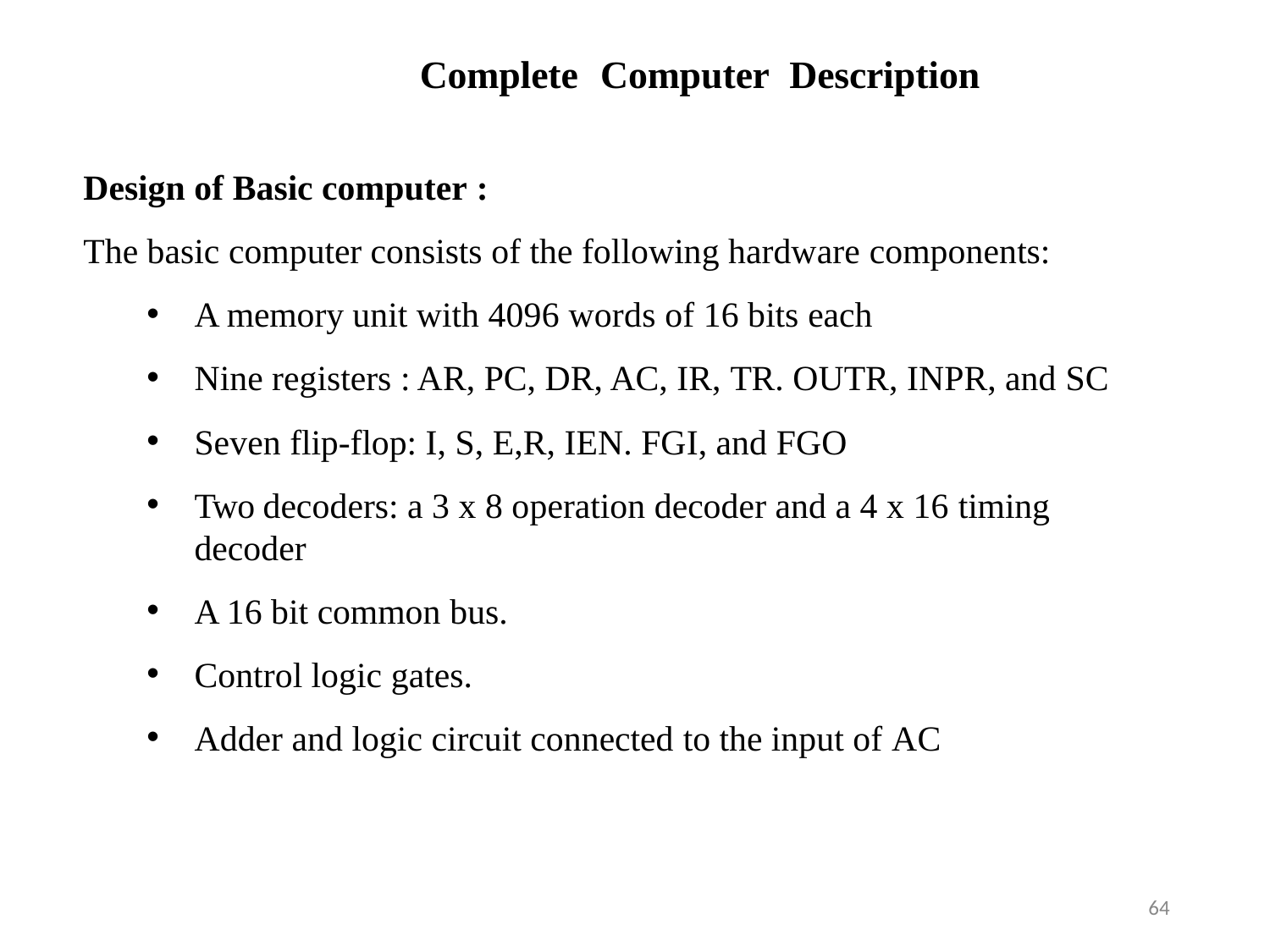

# Complete	Computer	Description
Design of Basic computer :
The basic computer consists of the following hardware components:
A memory unit with 4096 words of 16 bits each
Nine registers : AR, PC, DR, AC, IR, TR. OUTR, INPR, and SC
Seven flip-flop: I, S, E,R, IEN. FGI, and FGO
Two decoders: a 3 x 8 operation decoder and a 4 x 16 timing decoder
A 16 bit common bus.
Control logic gates.
Adder and logic circuit connected to the input of AC
64